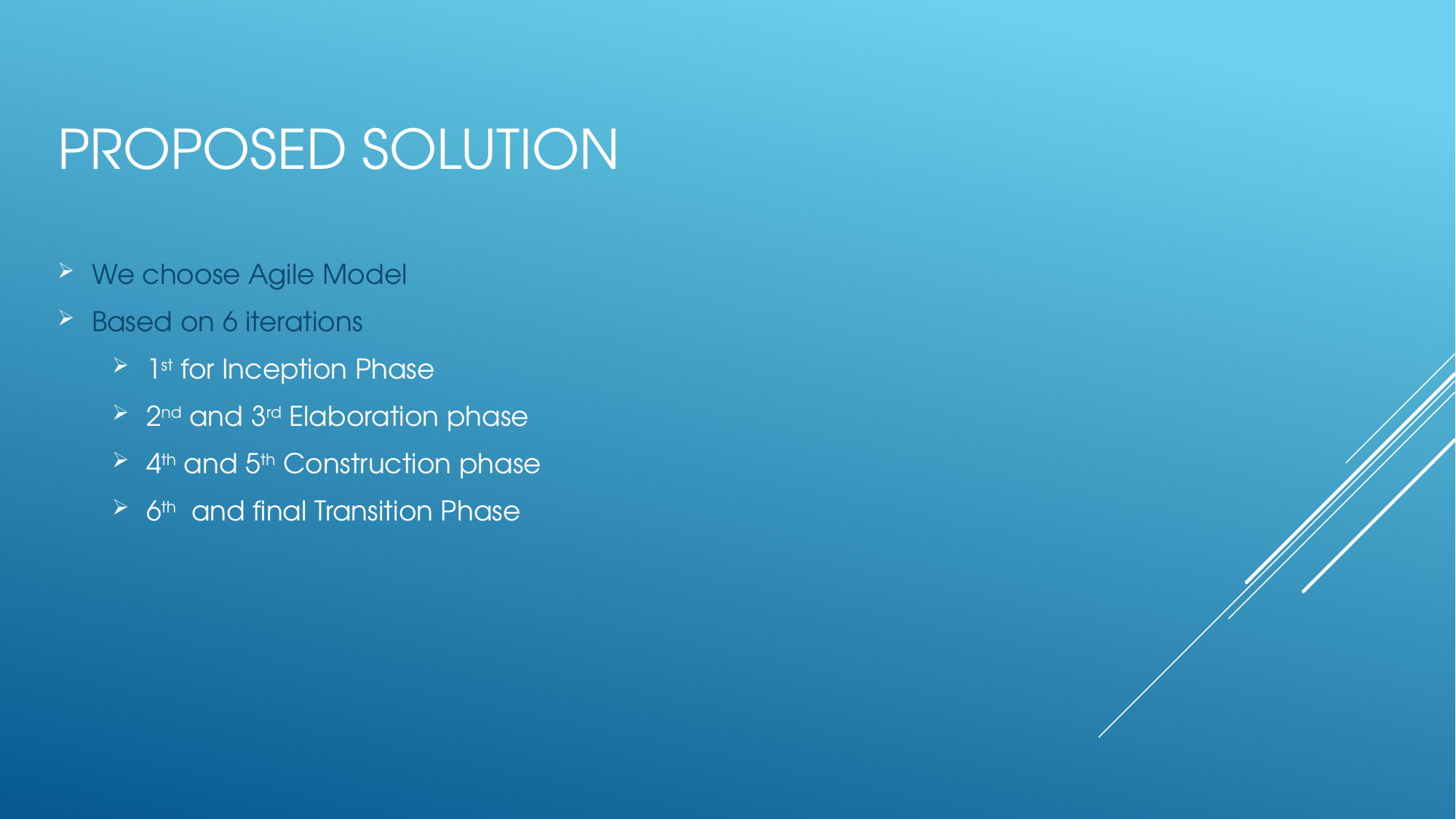

# Proposed Solution
We choose Agile Model
Based on 6 iterations
1st for Inception Phase
2nd and 3rd Elaboration phase
4th and 5th Construction phase
6th  and final Transition Phase